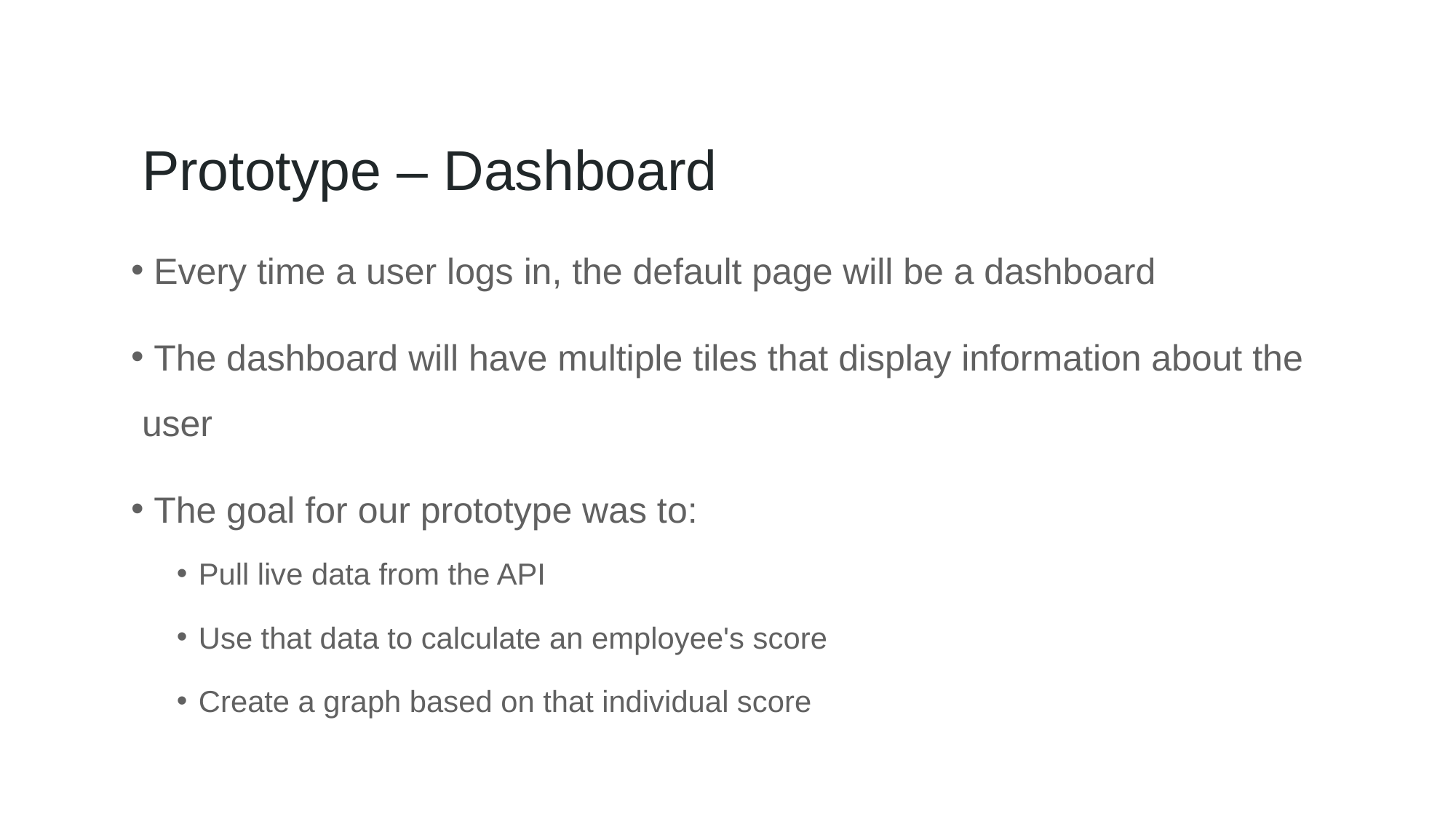

# Prototype – Dashboard
 Every time a user logs in, the default page will be a dashboard
 The dashboard will have multiple tiles that display information about the user
 The goal for our prototype was to:
Pull live data from the API
Use that data to calculate an employee's score
Create a graph based on that individual score